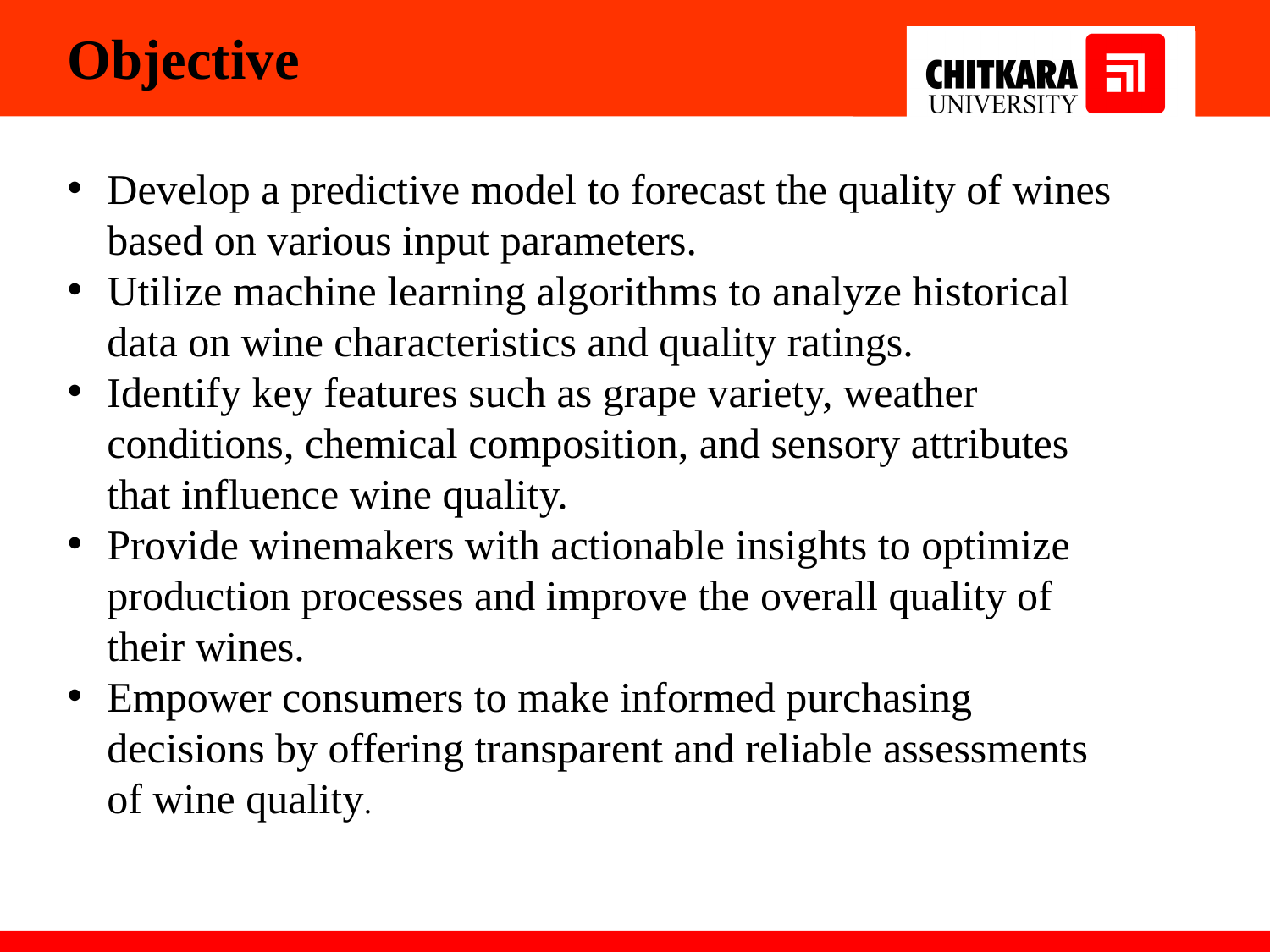

Objective

Develop a predictive model to forecast the quality of wines based on various input parameters.
Utilize machine learning algorithms to analyze historical data on wine characteristics and quality ratings.
Identify key features such as grape variety, weather conditions, chemical composition, and sensory attributes that influence wine quality.
Provide winemakers with actionable insights to optimize production processes and improve the overall quality of their wines.
Empower consumers to make informed purchasing decisions by offering transparent and reliable assessments of wine quality.